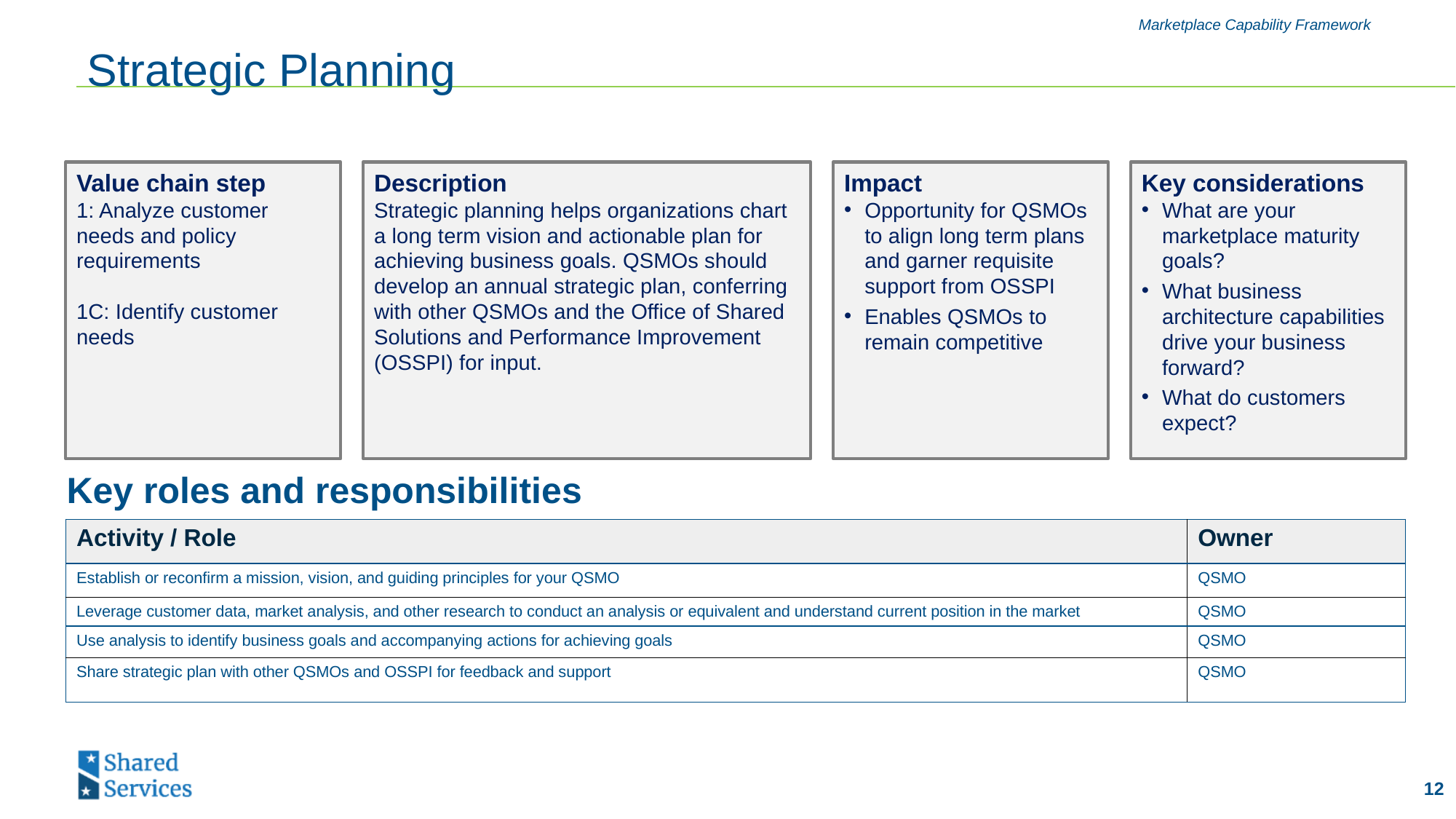

Marketplace Capability Framework
# Strategic Planning
Value chain step
1: Analyze customer needs and policy requirements

1C: Identify customer needs
Description
Strategic planning helps organizations chart a long term vision and actionable plan for achieving business goals. QSMOs should develop an annual strategic plan, conferring with other QSMOs and the Office of Shared Solutions and Performance Improvement (OSSPI) for input.
Impact
Opportunity for QSMOs to align long term plans and garner requisite support from OSSPI
Enables QSMOs to remain competitive
Key considerations
What are your marketplace maturity goals?
What business architecture capabilities drive your business forward?
What do customers expect?
Key roles and responsibilities
| Activity / Role | Owner |
| --- | --- |
| Establish or reconfirm a mission, vision, and guiding principles for your QSMO | QSMO |
| Leverage customer data, market analysis, and other research to conduct an analysis or equivalent and understand current position in the market | QSMO |
| Use analysis to identify business goals and accompanying actions for achieving goals | QSMO |
| Share strategic plan with other QSMOs and OSSPI for feedback and support | QSMO |
12